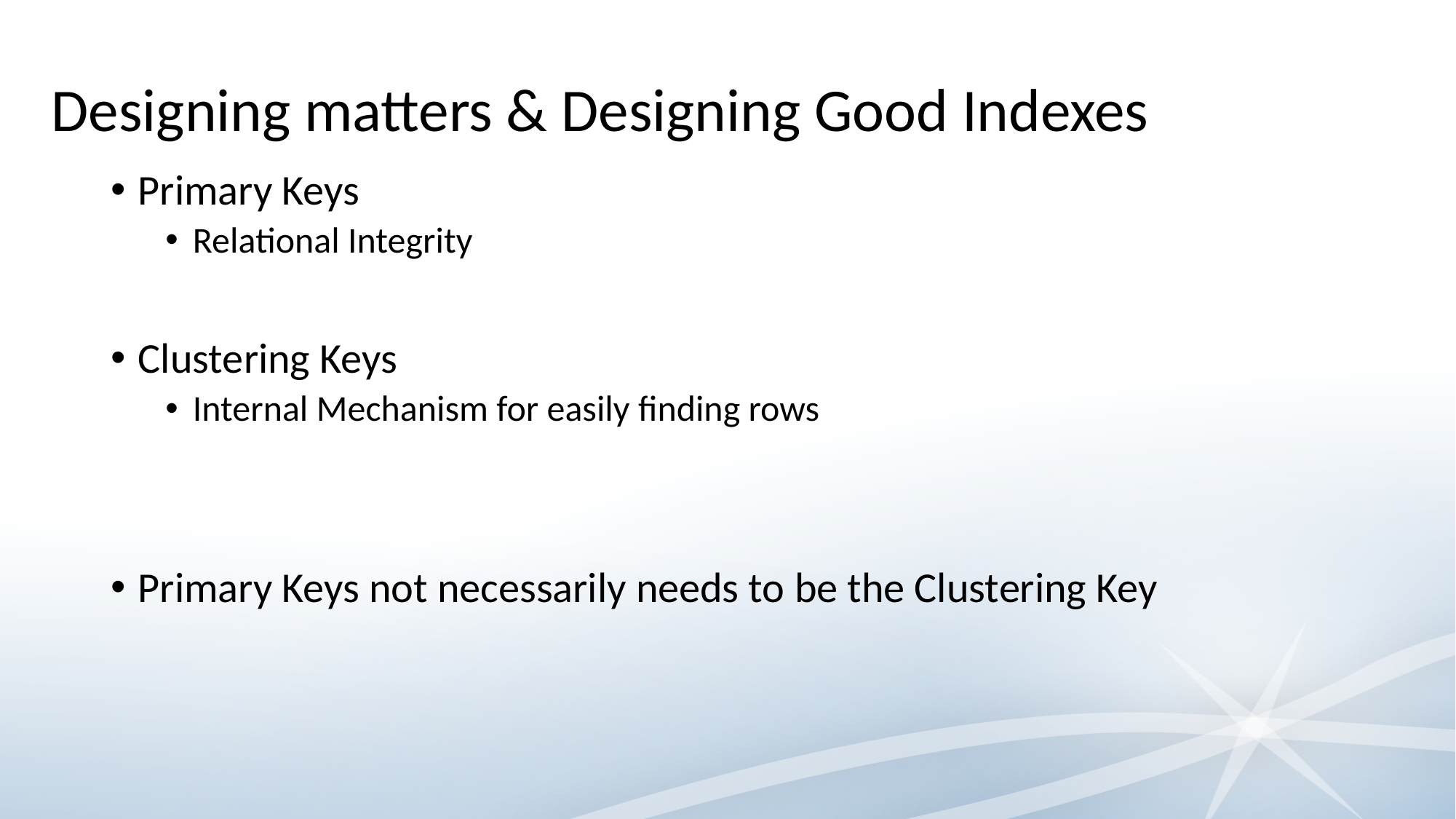

# Designing matters & Designing Good Indexes
Primary Keys
Relational Integrity

Clustering Keys
Internal Mechanism for easily finding rows

Primary Keys not necessarily needs to be the Clustering Key